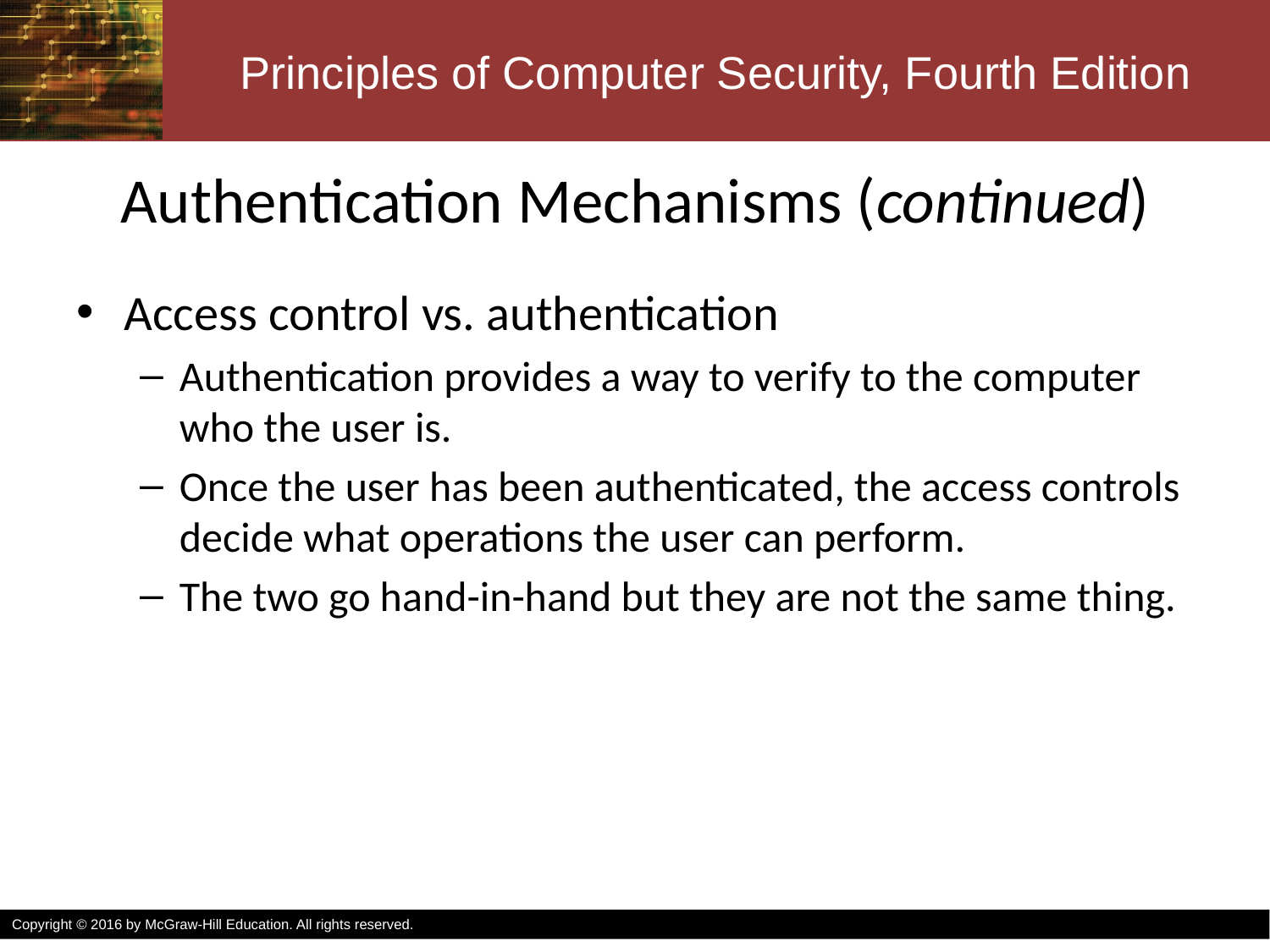

# Authentication Mechanisms (continued)
Access control vs. authentication
Authentication provides a way to verify to the computer who the user is.
Once the user has been authenticated, the access controls decide what operations the user can perform.
The two go hand-in-hand but they are not the same thing.